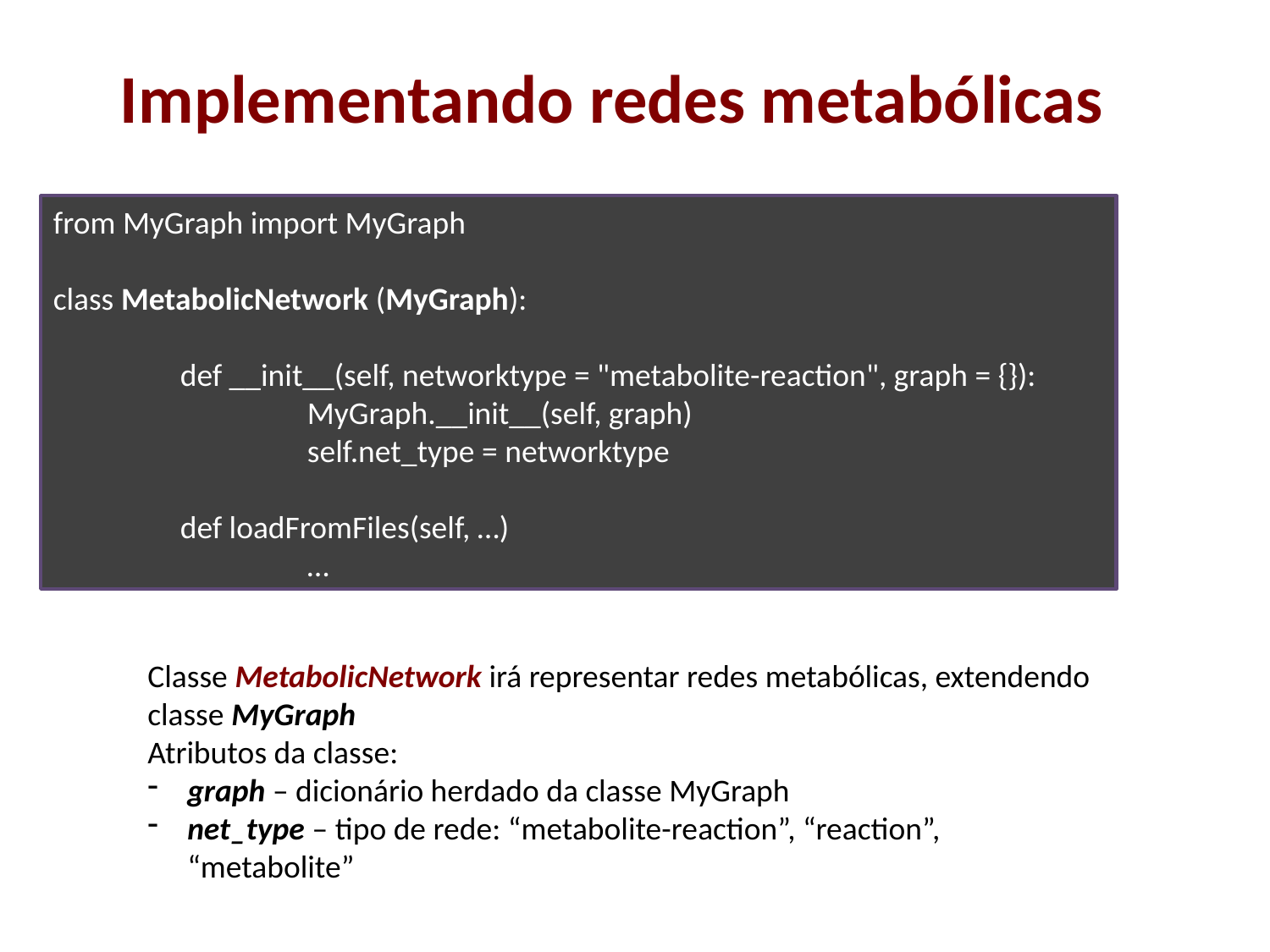

# Implementando redes metabólicas
from MyGraph import MyGraph

class MetabolicNetwork (MyGraph):

	def __init__(self, networktype = "metabolite-reaction", graph = {}):
		MyGraph.__init__(self, graph)
		self.net_type = networktype

	def loadFromFiles(self, …)
		…
Classe MetabolicNetwork irá representar redes metabólicas, extendendo classe MyGraph
Atributos da classe:
graph – dicionário herdado da classe MyGraph
net_type – tipo de rede: “metabolite-reaction”, “reaction”, “metabolite”